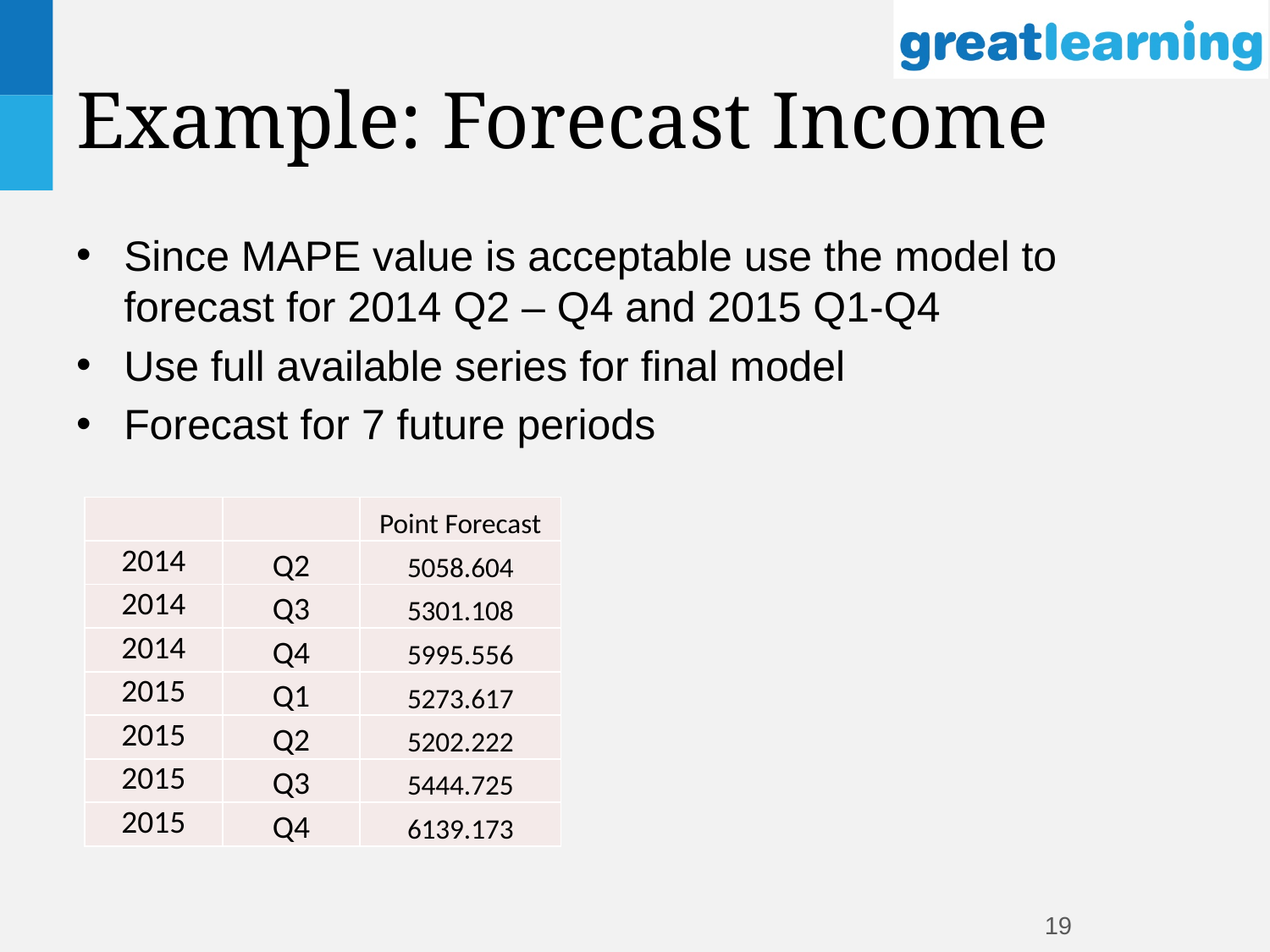

# Example: Forecast Income
Since MAPE value is acceptable use the model to forecast for 2014 Q2 – Q4 and 2015 Q1-Q4
Use full available series for final model
Forecast for 7 future periods
|  |  | Point Forecast |
| --- | --- | --- |
| 2014 | Q2 | 5058.604 |
| 2014 | Q3 | 5301.108 |
| 2014 | Q4 | 5995.556 |
| 2015 | Q1 | 5273.617 |
| 2015 | Q2 | 5202.222 |
| 2015 | Q3 | 5444.725 |
| 2015 | Q4 | 6139.173 |
19